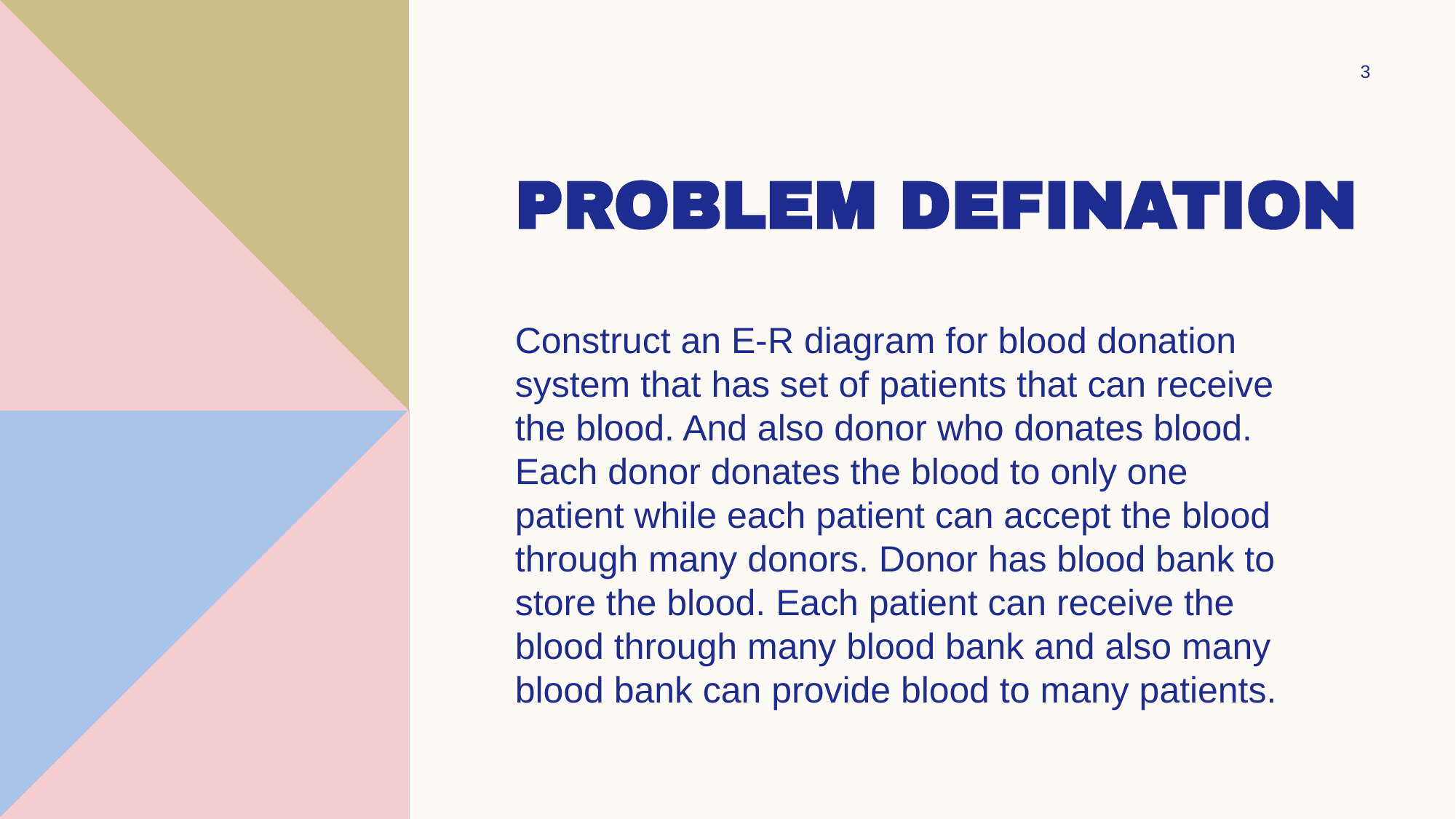

3
# PROBLEM DEFINATION
Construct an E-R diagram for blood donation system that has set of patients that can receive the blood. And also donor who donates blood. Each donor donates the blood to only one patient while each patient can accept the blood through many donors. Donor has blood bank to store the blood. Each patient can receive the blood through many blood bank and also many blood bank can provide blood to many patients.